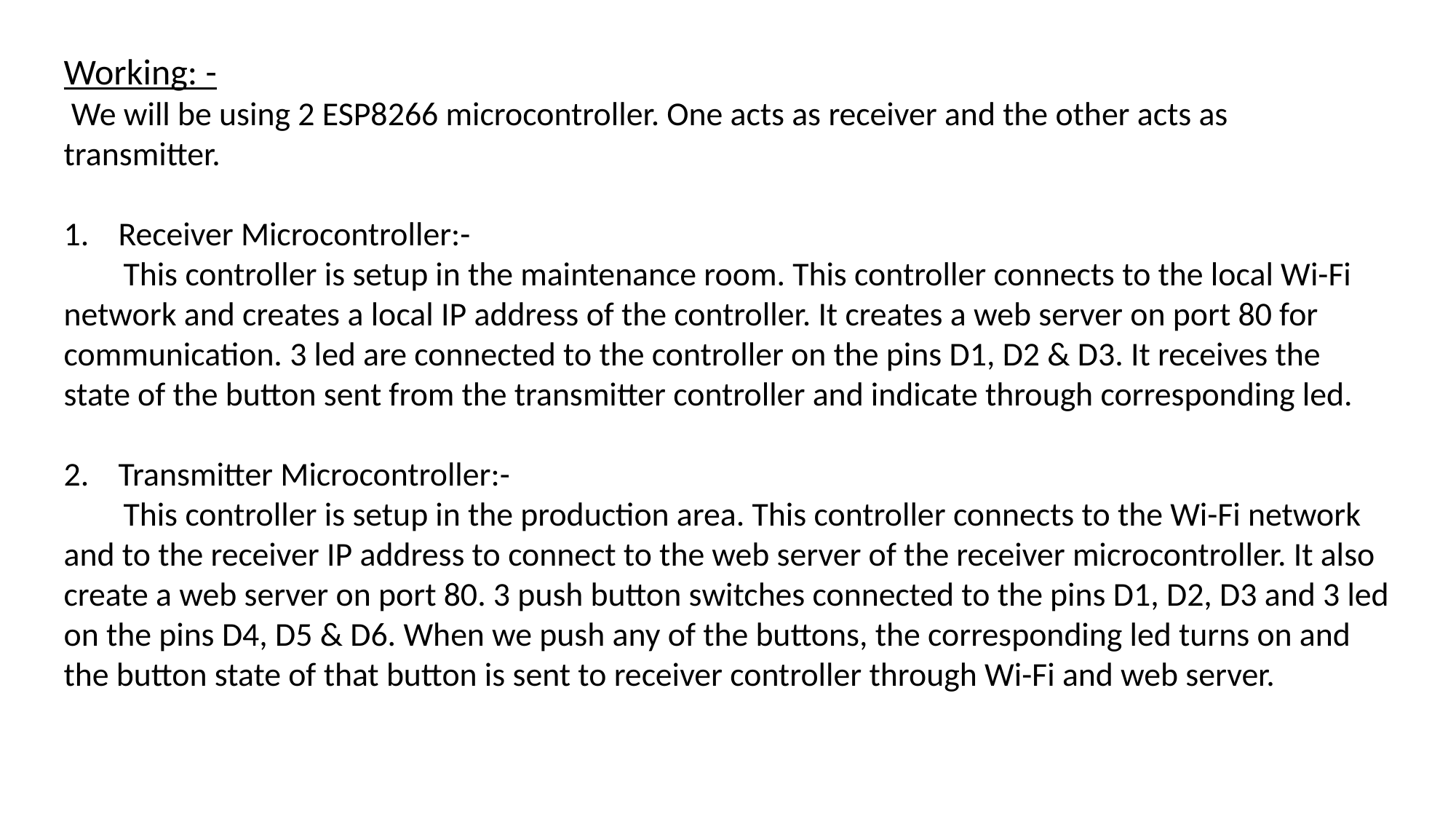

Working: -
 We will be using 2 ESP8266 microcontroller. One acts as receiver and the other acts as transmitter.

Receiver Microcontroller:-
        This controller is setup in the maintenance room. This controller connects to the local Wi-Fi network and creates a local IP address of the controller. It creates a web server on port 80 for communication. 3 led are connected to the controller on the pins D1, D2 & D3. It receives the state of the button sent from the transmitter controller and indicate through corresponding led.

Transmitter Microcontroller:-
        This controller is setup in the production area. This controller connects to the Wi-Fi network and to the receiver IP address to connect to the web server of the receiver microcontroller. It also create a web server on port 80. 3 push button switches connected to the pins D1, D2, D3 and 3 led on the pins D4, D5 & D6. When we push any of the buttons, the corresponding led turns on and the button state of that button is sent to receiver controller through Wi-Fi and web server.